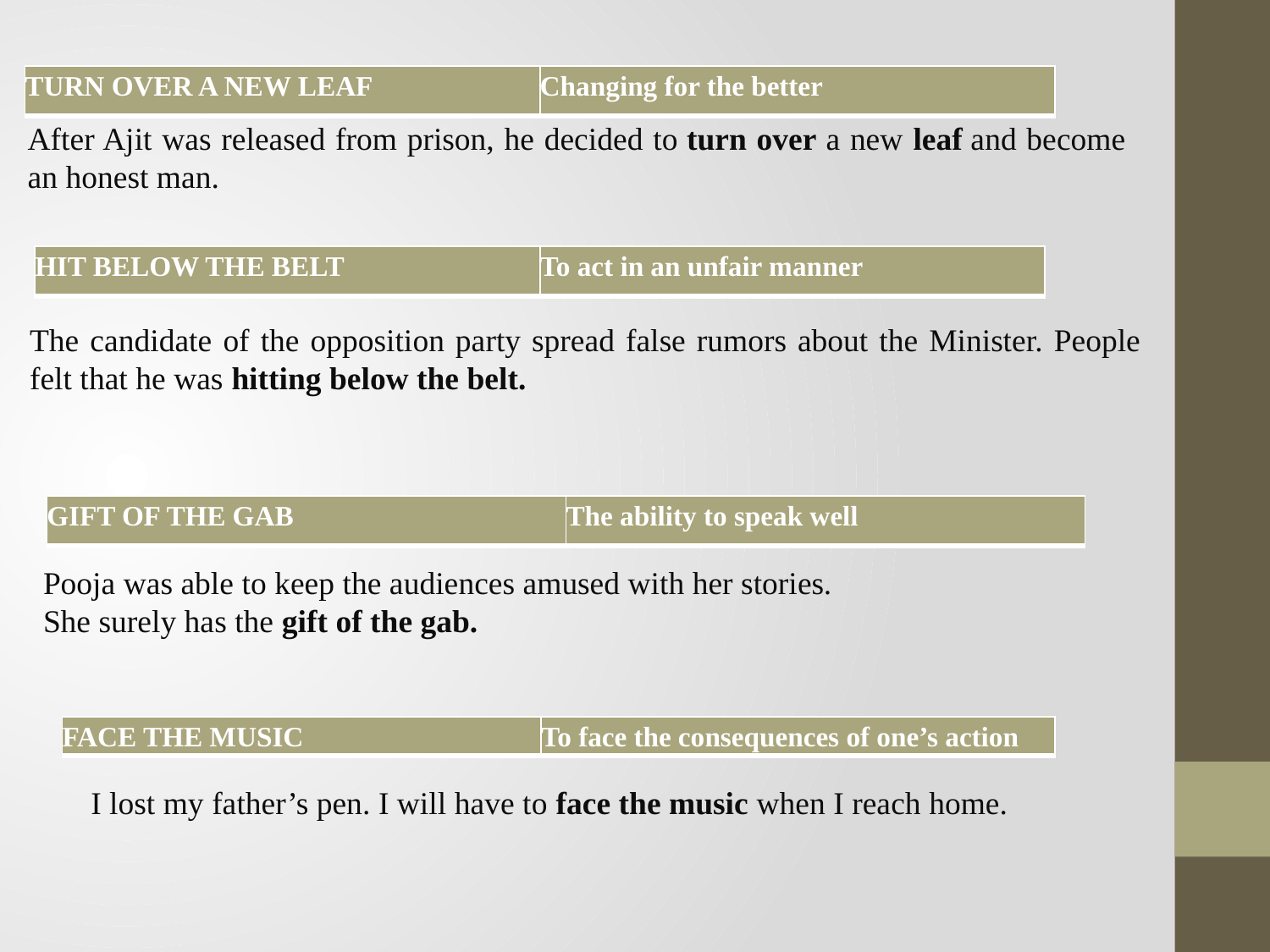

| TURN OVER A NEW LEAF | Changing for the better |
| --- | --- |
After Ajit was released from prison, he decided to turn over a new leaf and become an honest man.
| HIT BELOW THE BELT | To act in an unfair manner |
| --- | --- |
The candidate of the opposition party spread false rumors about the Minister. People felt that he was hitting below the belt.
| GIFT OF THE GAB | The ability to speak well |
| --- | --- |
Pooja was able to keep the audiences amused with her stories.
She surely has the gift of the gab.
| FACE THE MUSIC | To face the consequences of one’s action |
| --- | --- |
I lost my father’s pen. I will have to face the music when I reach home.